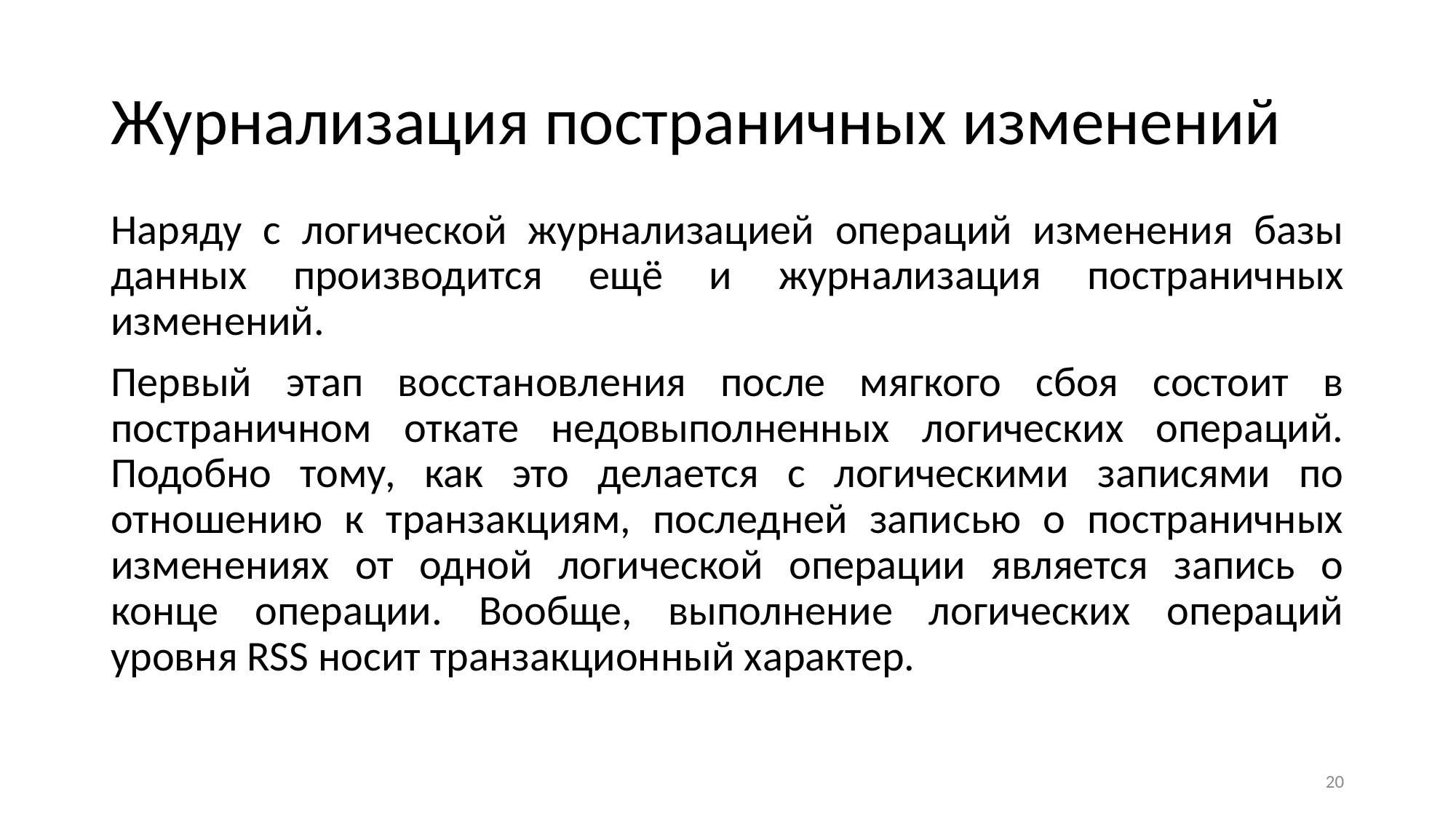

# Журнализация постраничных изменений
Наряду с логической журнализацией операций изменения базы данных производится ещё и журнализация постраничных изменений.
Первый этап восстановления после мягкого сбоя состоит в постраничном откате недовыполненных логических операций. Подобно тому, как это делается с логическими записями по отношению к транзакциям, последней записью о постраничных изменениях от одной логической операции является запись о конце операции. Вообще, выполнение логических операций уровня RSS носит транзакционный характер.

20